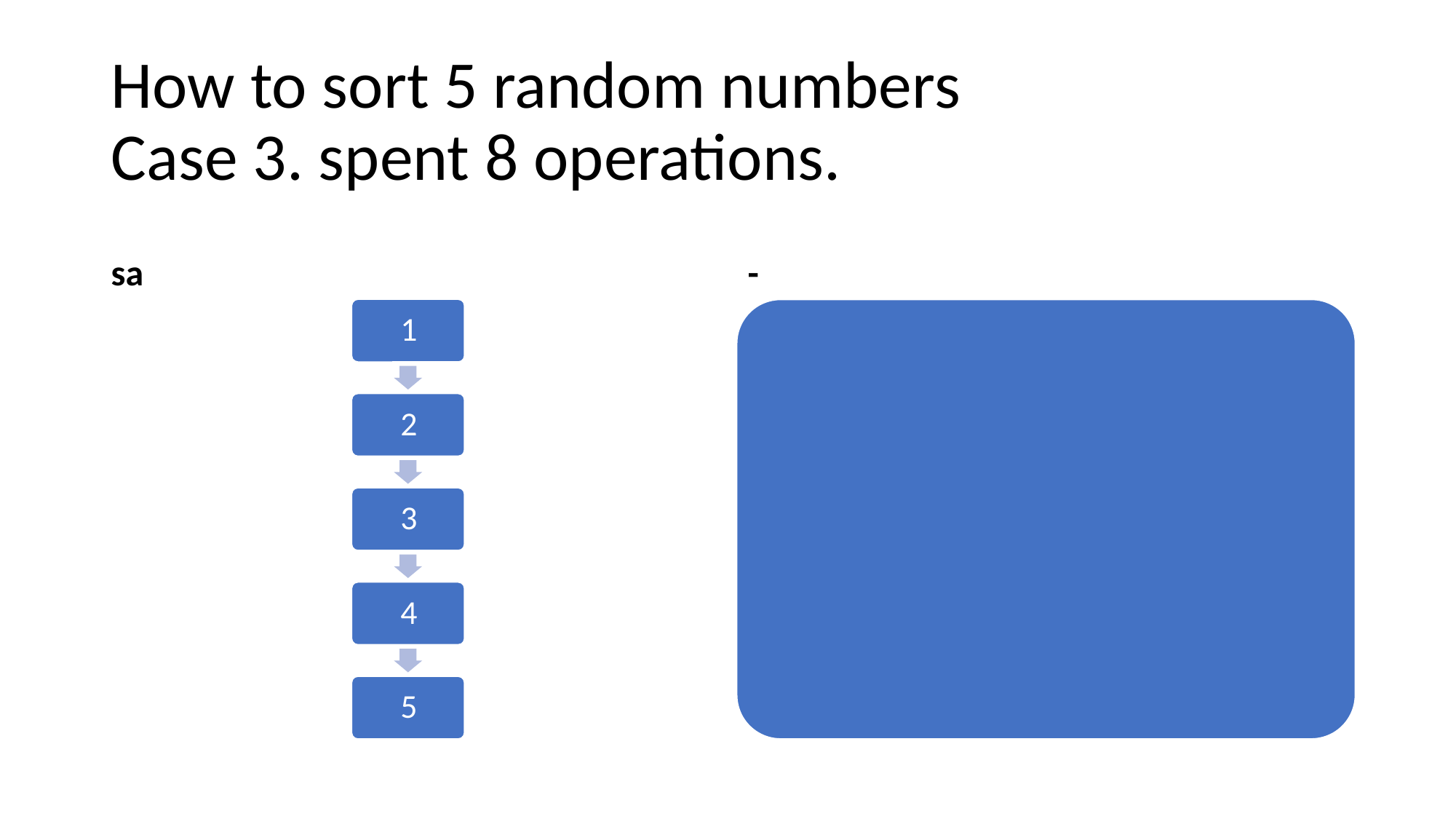

# How to sort 5 random numbers Case 3. spent 8 operations.
sa
-
1

2

3

4

5